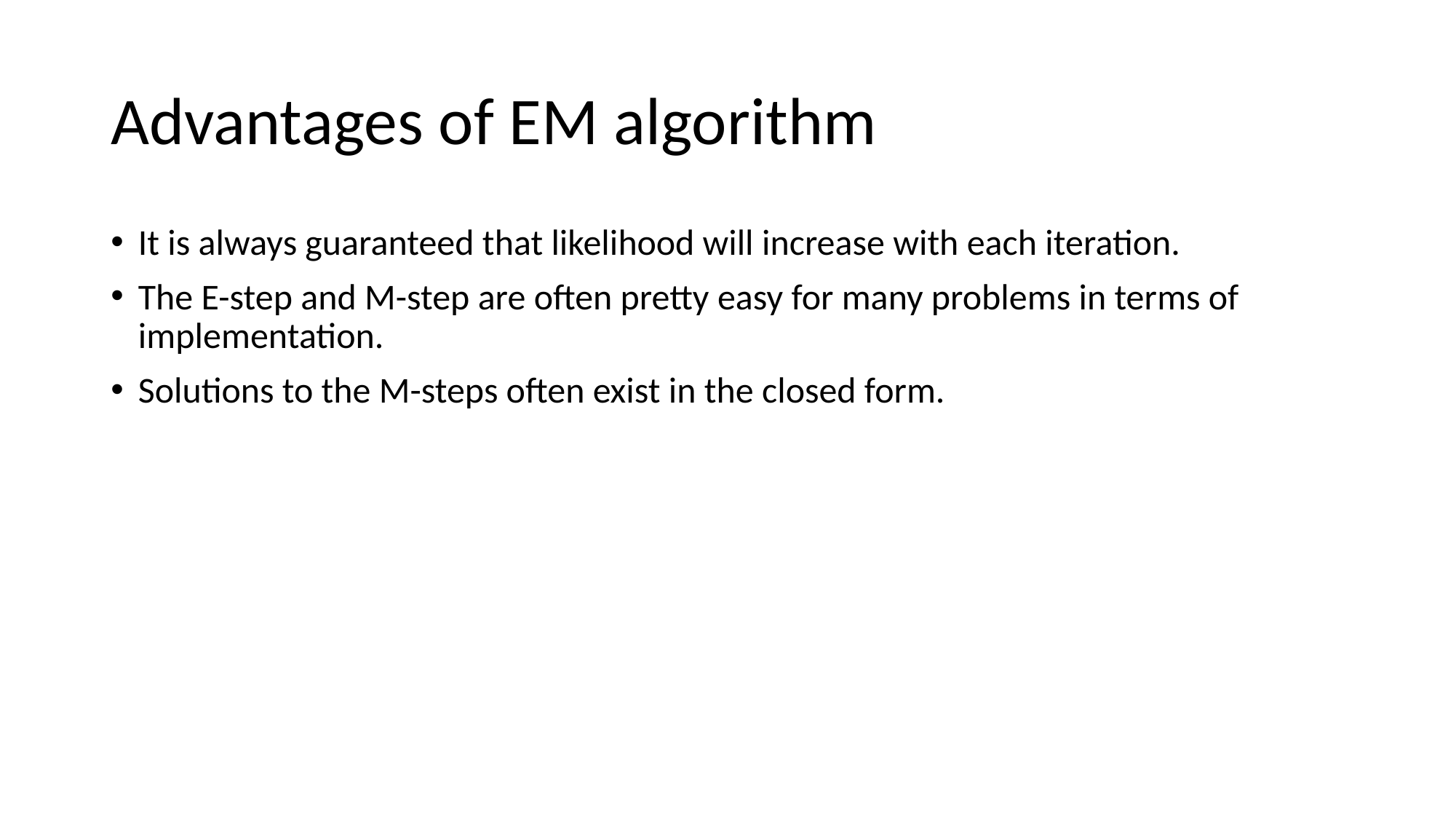

# Advantages of EM algorithm
It is always guaranteed that likelihood will increase with each iteration.
The E-step and M-step are often pretty easy for many problems in terms of implementation.
Solutions to the M-steps often exist in the closed form.